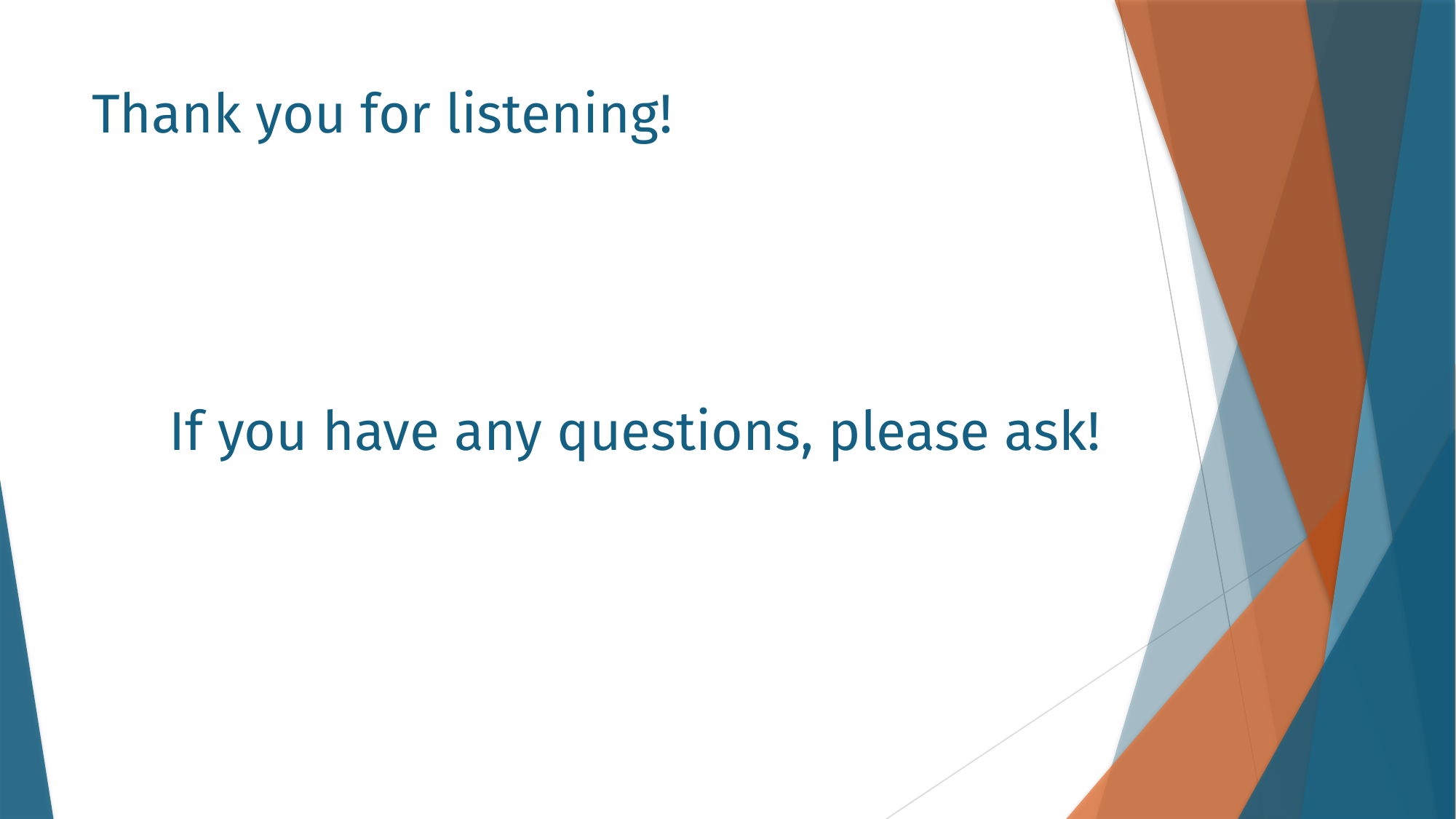

# Thank you for listening!
If you have any questions, please ask!